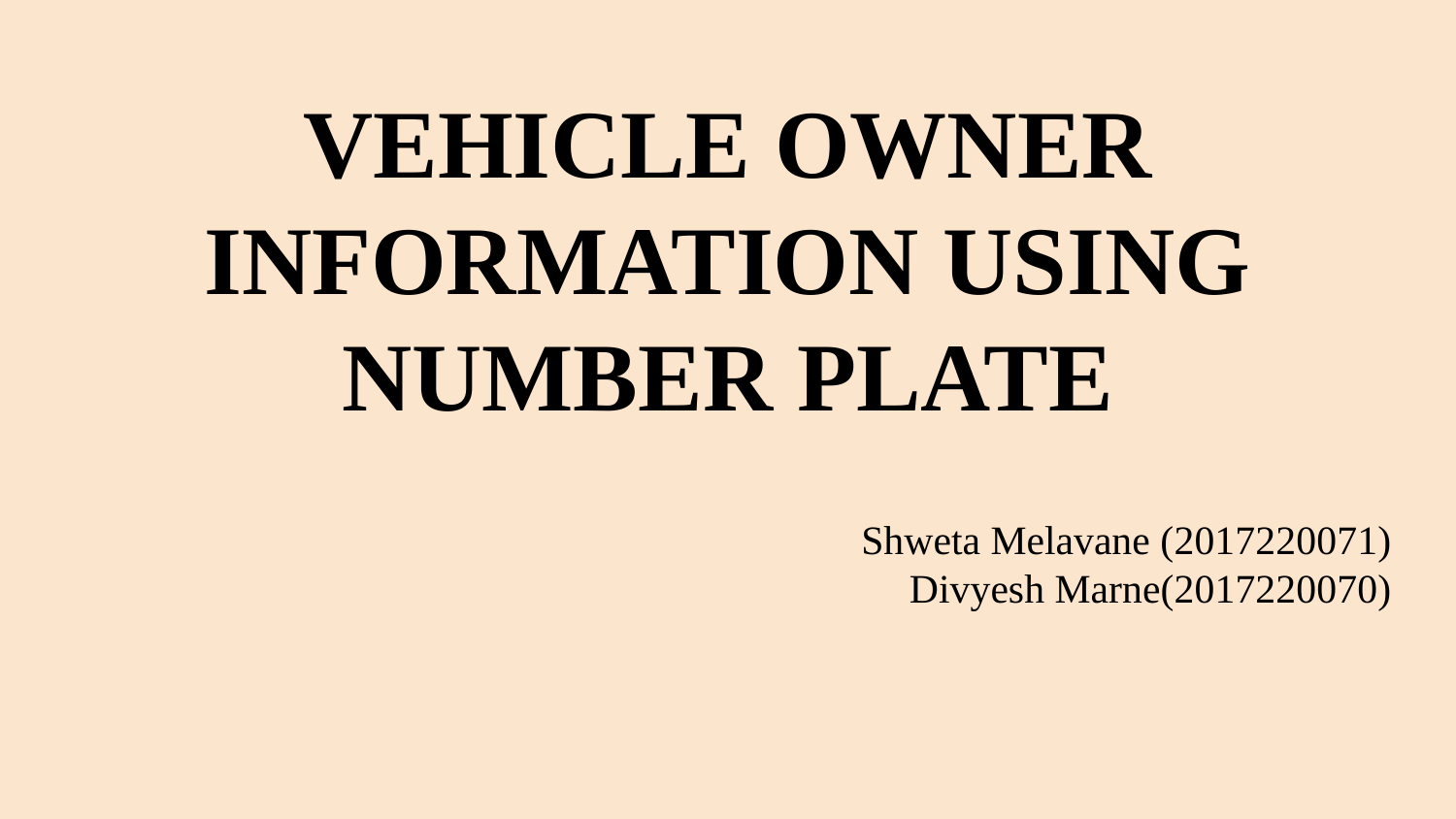

# VEHICLE OWNER INFORMATION USING NUMBER PLATE

Shweta Melavane (2017220071)
               Divyesh Marne(2017220070)